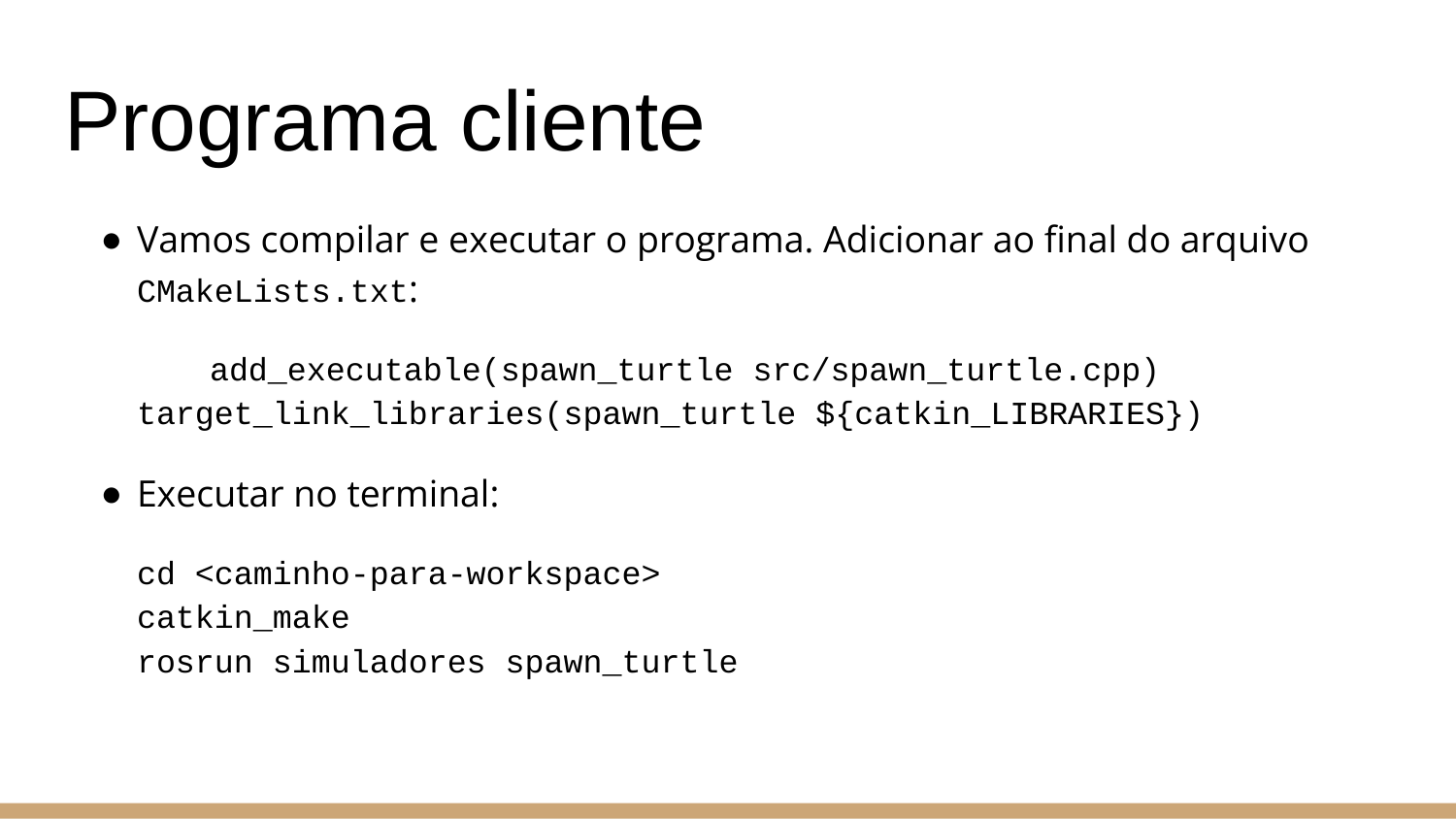

# Programa cliente
Vamos compilar e executar o programa. Adicionar ao final do arquivo CMakeLists.txt:
	add_executable(spawn_turtle src/spawn_turtle.cpp)
target_link_libraries(spawn_turtle ${catkin_LIBRARIES})
Executar no terminal:
cd <caminho-para-workspace>
catkin_make
rosrun simuladores spawn_turtle